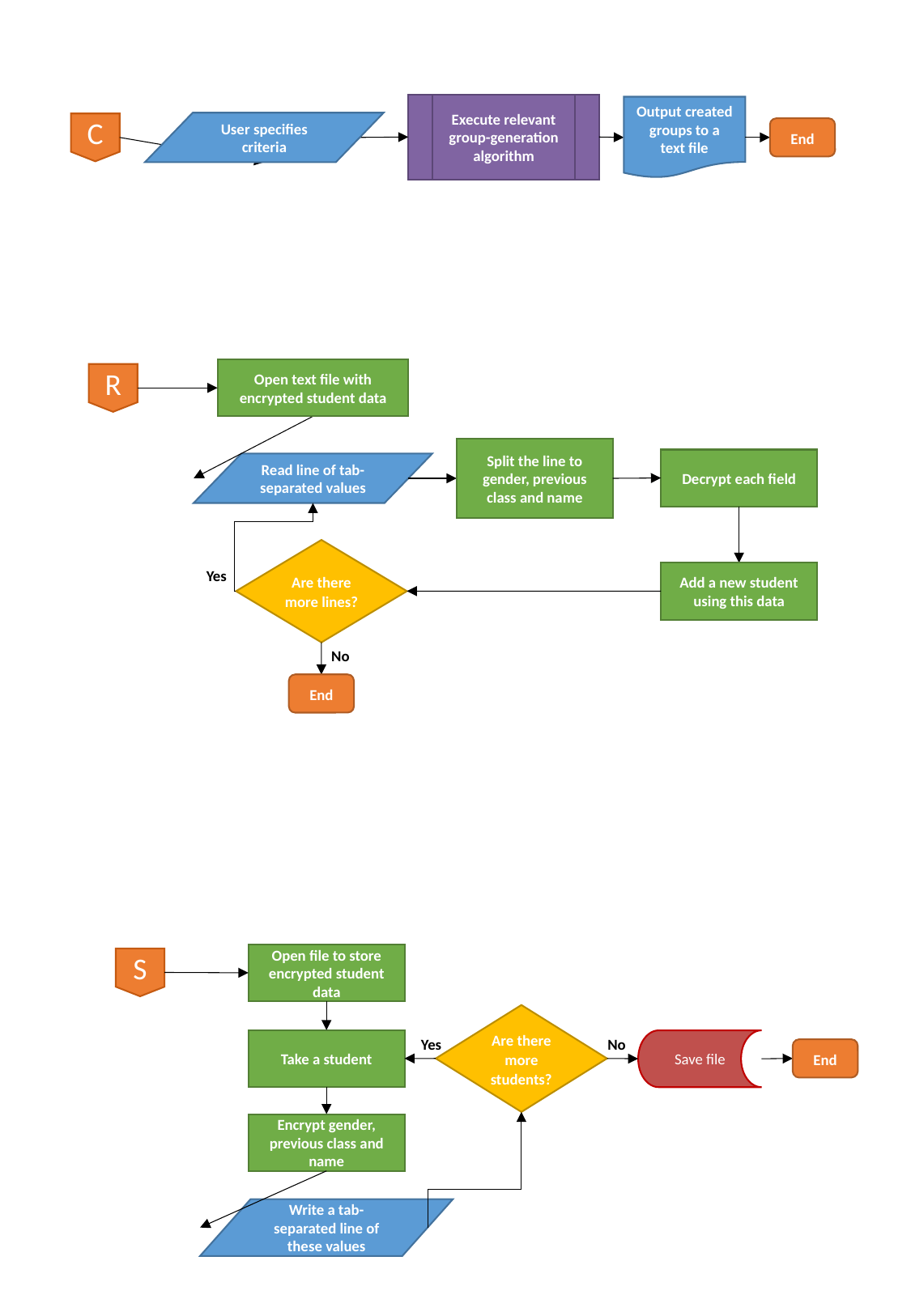

Execute relevant group-generation algorithm
Output created groups to a text file
User specifies criteria
C
End
Open text file with encrypted student data
R
Split the line to gender, previous class and name
Decrypt each field
Read line of tab-separated values
Are there more lines?
Yes
Add a new student using this data
No
End
Open file to store encrypted student data
S
Are there more students?
Yes
No
Take a student
Save file
Encrypt gender, previous class and name
Write a tab-separated line of these values
End